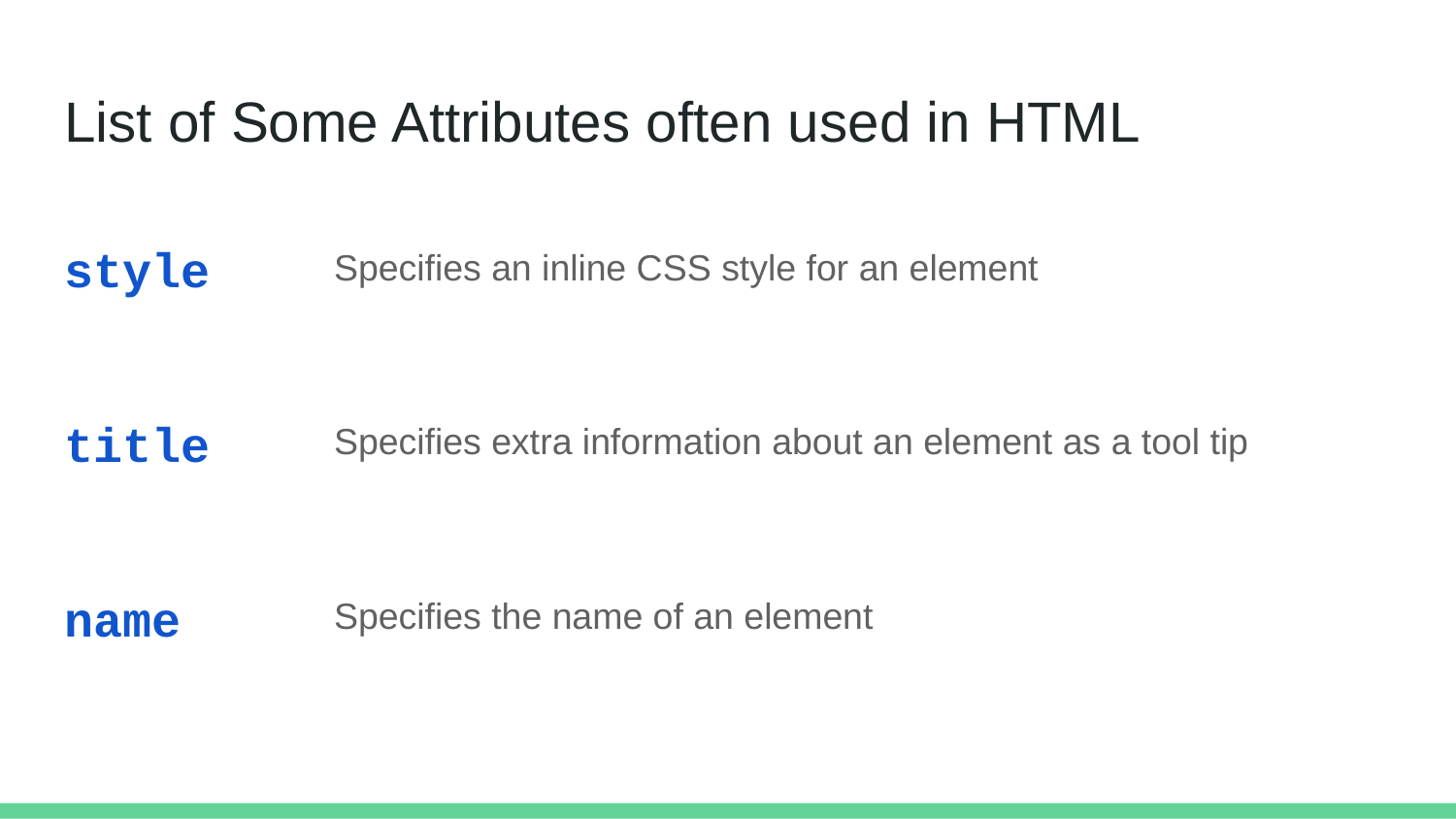

# List of Some Attributes often used in HTML
style
Specifies an inline CSS style for an element
title
Specifies extra information about an element as a tool tip
name
Specifies the name of an element